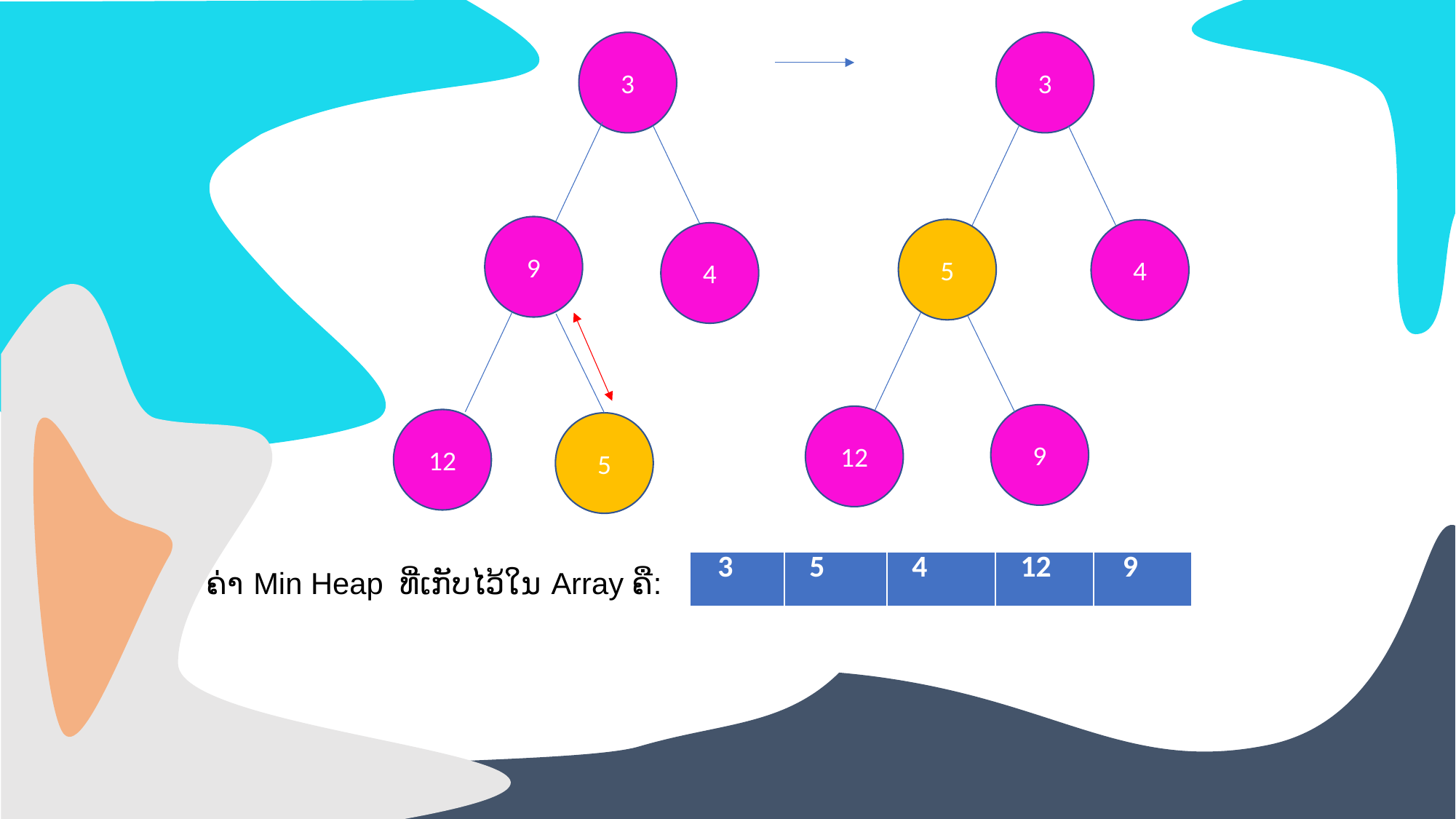

+
3
3
9
5
4
4

9
12
12
5

ຄ່າ Min Heap  ທີ່ເກັບໄວ້ໃນ Array ຄື:
| 3 | 5 | 4 | 12 | 9 |
| --- | --- | --- | --- | --- |